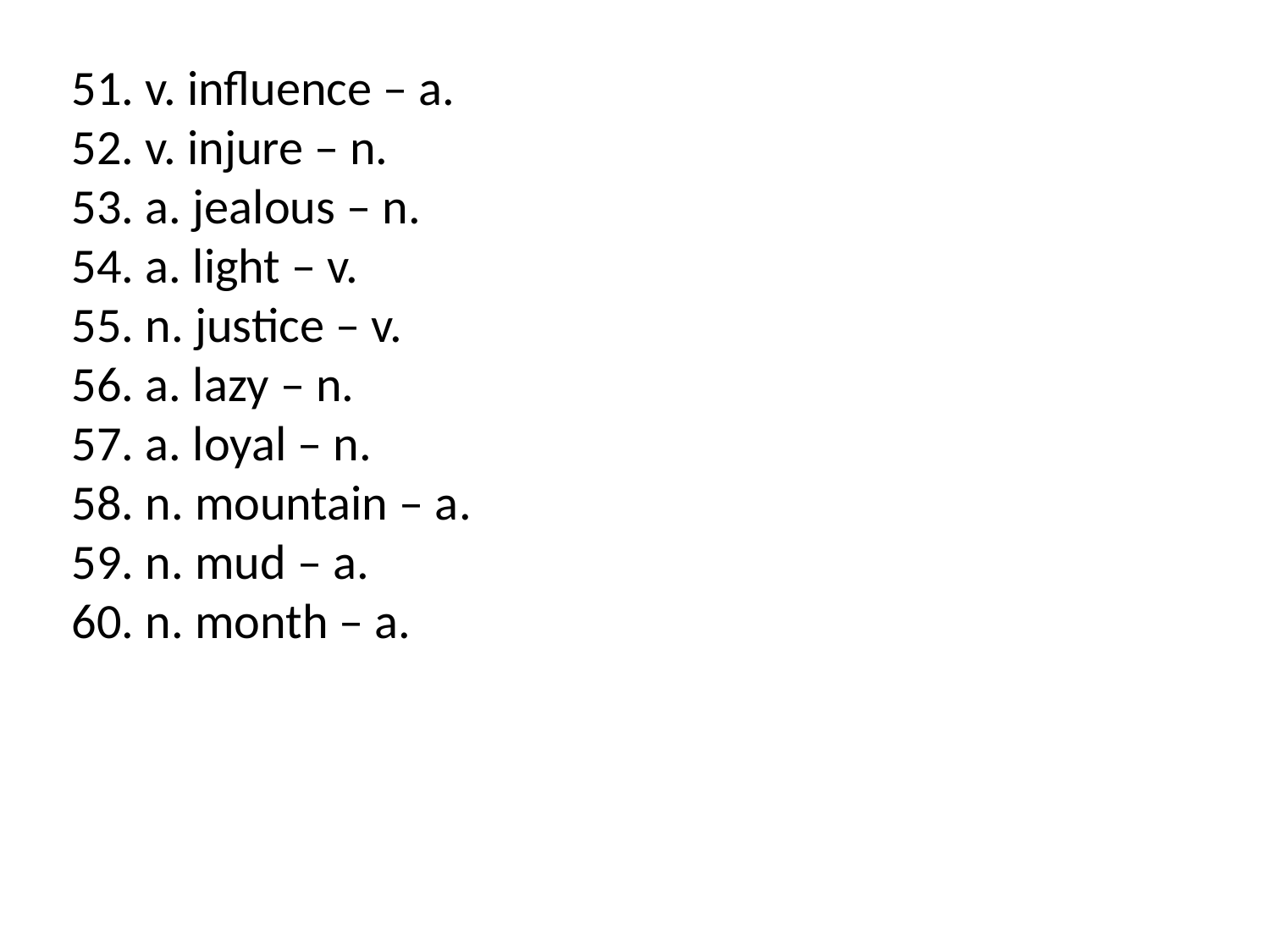

51. v. influence – a.
52. v. injure – n.
53. a. jealous – n.
54. a. light – v.
55. n. justice – v.
56. a. lazy – n.
57. a. loyal – n.
58. n. mountain – a.
59. n. mud – a.
60. n. month – a.